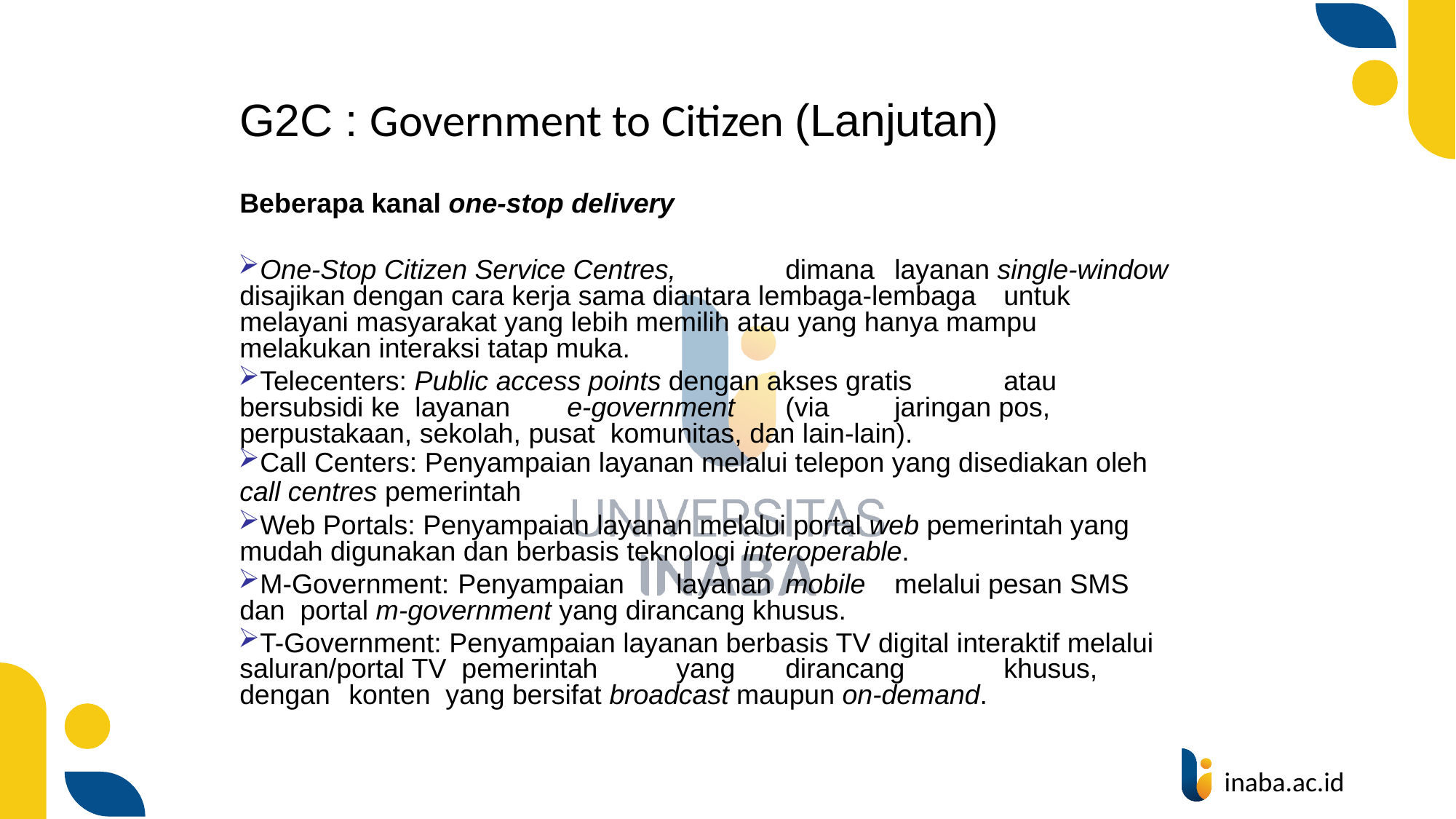

# G2C : Government to Citizen (Lanjutan)
Beberapa kanal one-stop delivery

One-Stop Citizen Service Centres,	dimana	layanan single-window  disajikan dengan cara kerja sama diantara lembaga-lembaga	untuk  melayani masyarakat yang lebih memilih atau yang hanya mampu  melakukan interaksi tatap muka.
Telecenters: Public access points dengan akses gratis	atau bersubsidi ke  layanan	e-government	(via	jaringan pos,	perpustakaan, sekolah, pusat  komunitas, dan lain-lain).
Call Centers: Penyampaian layanan melalui telepon yang disediakan oleh
call centres pemerintah
Web Portals: Penyampaian layanan melalui portal web pemerintah yang  mudah digunakan dan berbasis teknologi interoperable.
M-Government:	Penyampaian	layanan	mobile	melalui pesan SMS dan  portal m-government yang dirancang khusus.
T-Government: Penyampaian layanan berbasis TV digital interaktif melalui  saluran/portal TV  pemerintah	yang	dirancang	khusus,	dengan	konten  yang bersifat broadcast maupun on-demand.